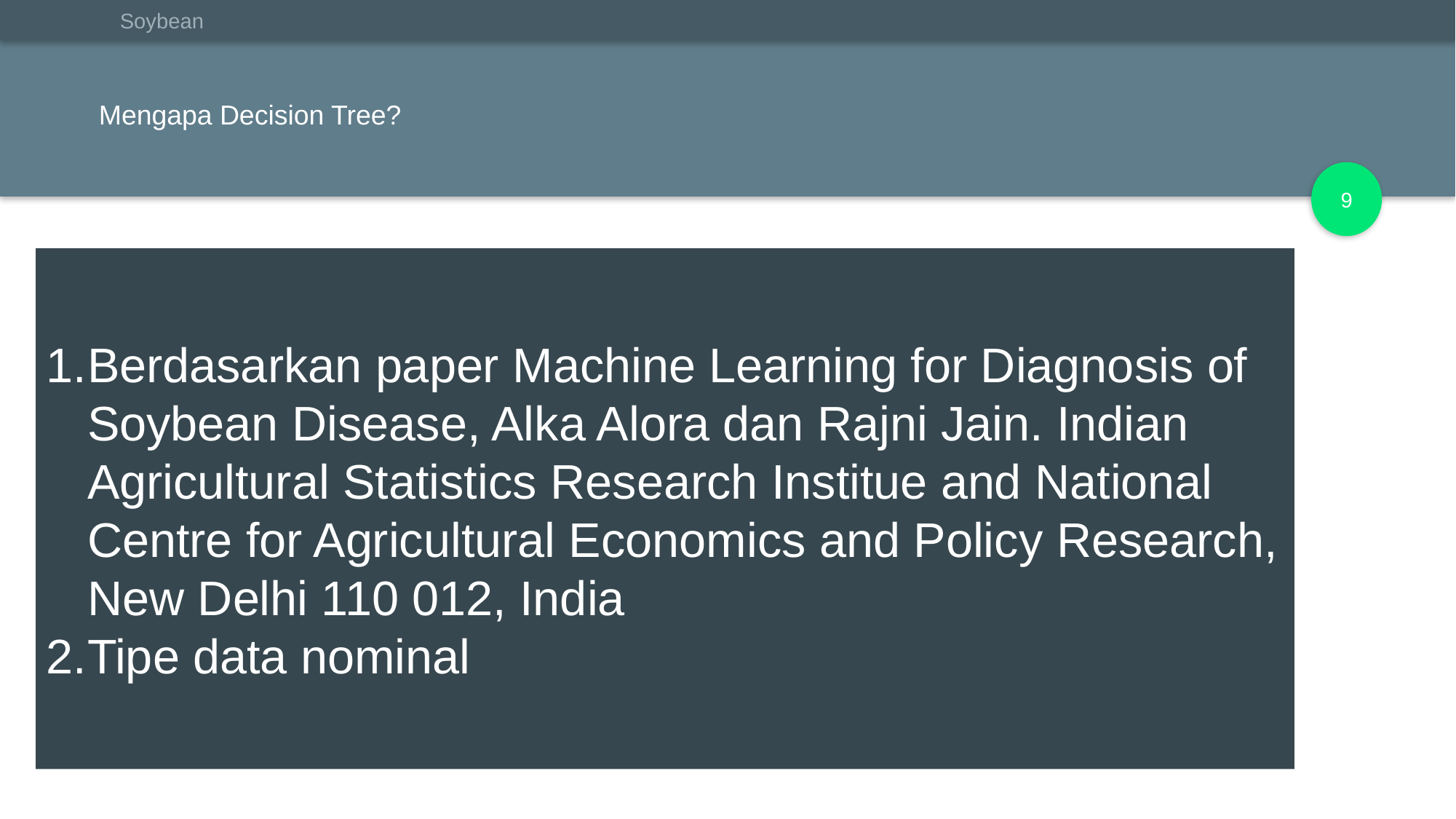

Soybean

Mengapa Decision Tree?
9
Berdasarkan paper Machine Learning for Diagnosis of Soybean Disease, Alka Alora dan Rajni Jain. Indian Agricultural Statistics Research Institue and National Centre for Agricultural Economics and Policy Research, New Delhi 110 012, India
Tipe data nominal